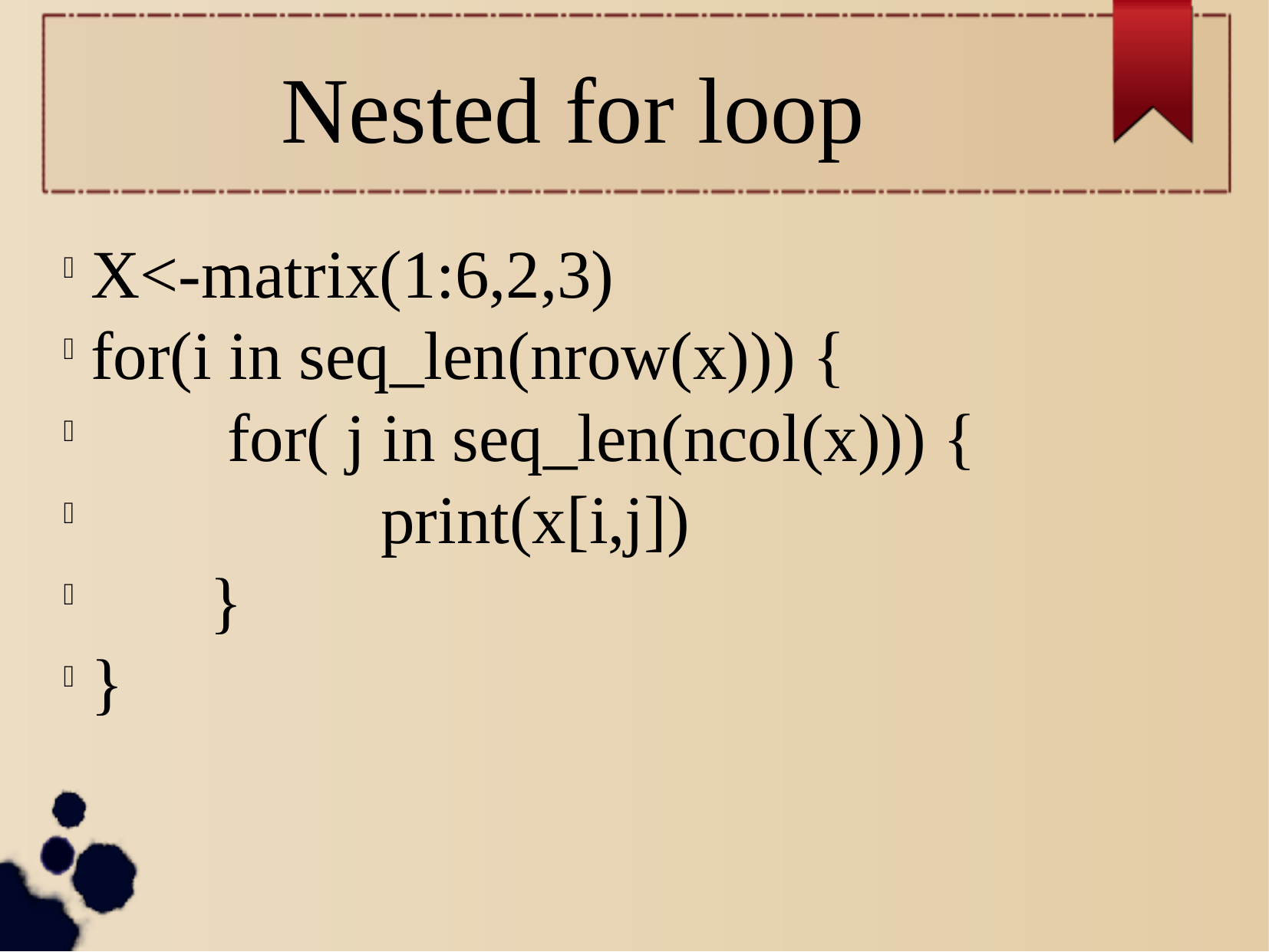

Nested for loop
X<-matrix(1:6,2,3)
for(i in seq_len(nrow(x))) {
        for( j in seq_len(ncol(x))) {
                 print(x[i,j])
       }
}